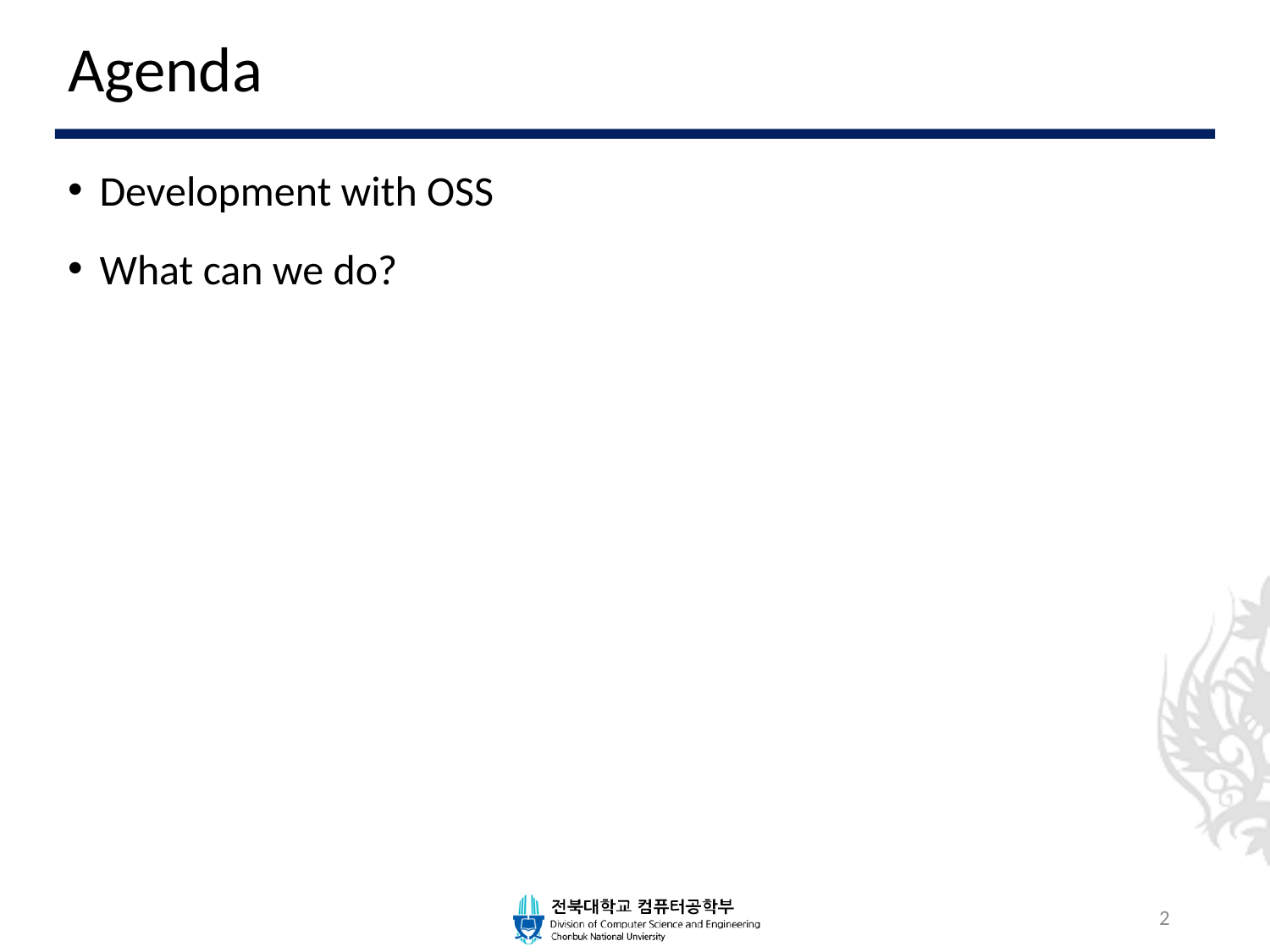

# Agenda
Development with OSS
What can we do?
2